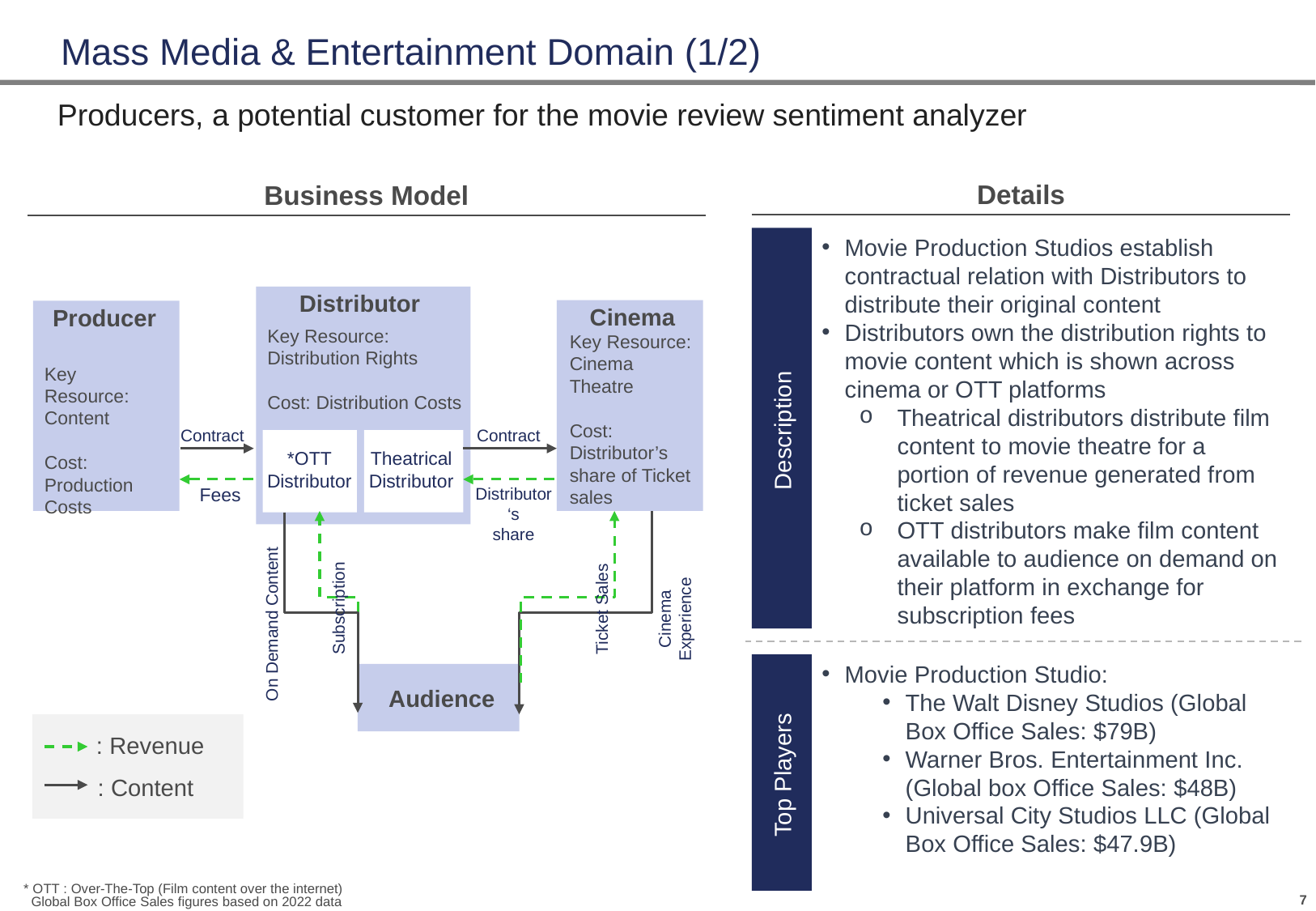

# Mass Media & Entertainment Domain (1/2)
Producers, a potential customer for the movie review sentiment analyzer
Business Model
Details
Description
Movie Production Studios establish contractual relation with Distributors to distribute their original content
Distributors own the distribution rights to movie content which is shown across cinema or OTT platforms
Theatrical distributors distribute film content to movie theatre for a portion of revenue generated from ticket sales
OTT distributors make film content available to audience on demand on their platform in exchange for subscription fees
Distributor

Cinema

Key Resource: Cinema Theatre

Cost: Distributor’s share of Ticket sales
Producer

Key Resource: Content

Cost: Production Costs
Key Resource: Distribution Rights

Cost: Distribution Costs
Contract
Contract

Theatrical Distributor
*OTT Distributor
Fees
Distributor ‘s
share
Subscription
Ticket Sales
On Demand Content
Cinema Experience

Audience

: Revenue
: Content
Top Players
Movie Production Studio:
The Walt Disney Studios (Global Box Office Sales: $79B)
Warner Bros. Entertainment Inc. (Global box Office Sales: $48B)
Universal City Studios LLC (Global Box Office Sales: $47.9B)
* OTT : Over-The-Top (Film content over the internet)
  Global Box Office Sales figures based on 2022 data